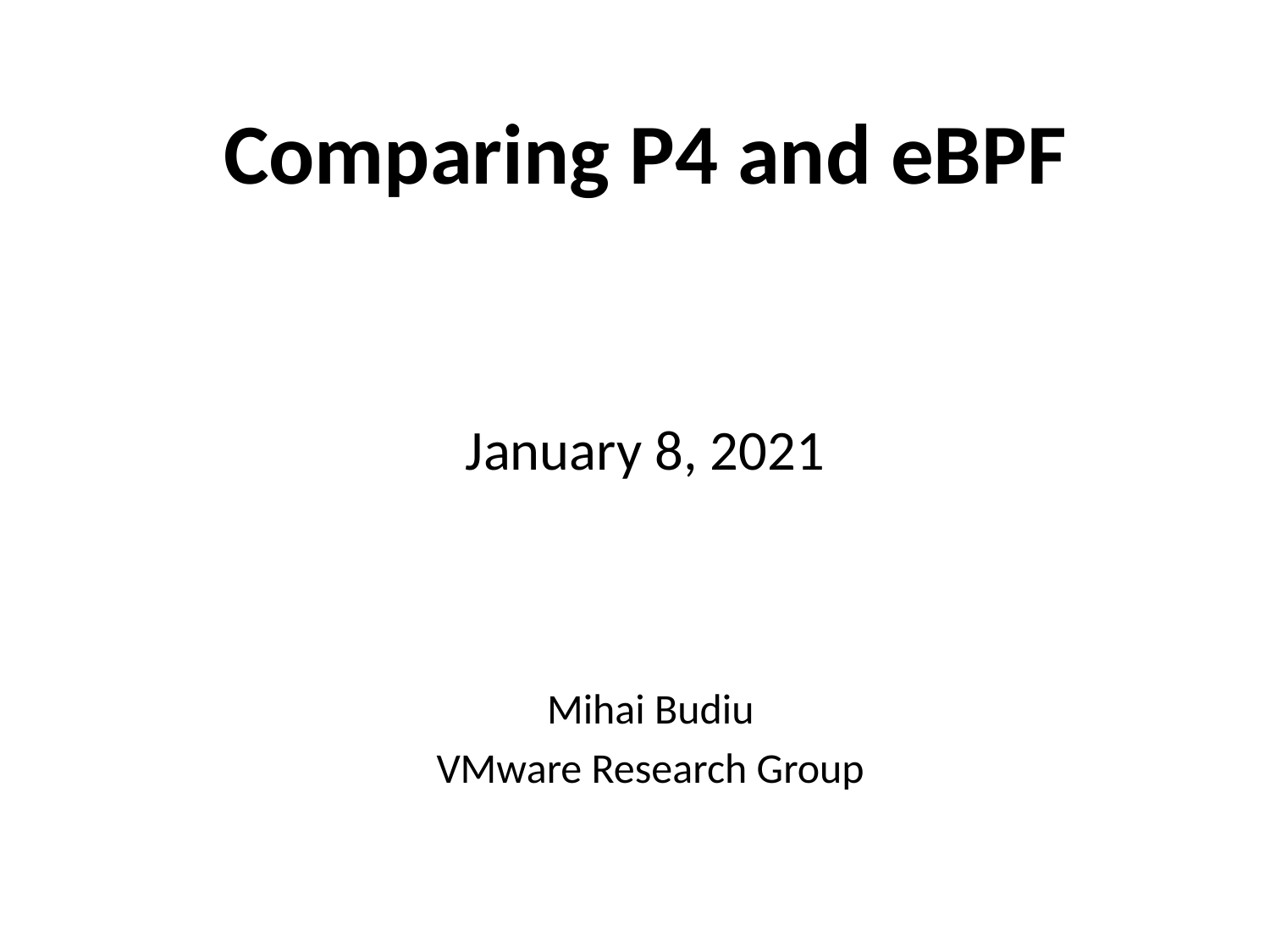

# Comparing P4 and eBPF
January 8, 2021

Mihai Budiu
VMware Research Group